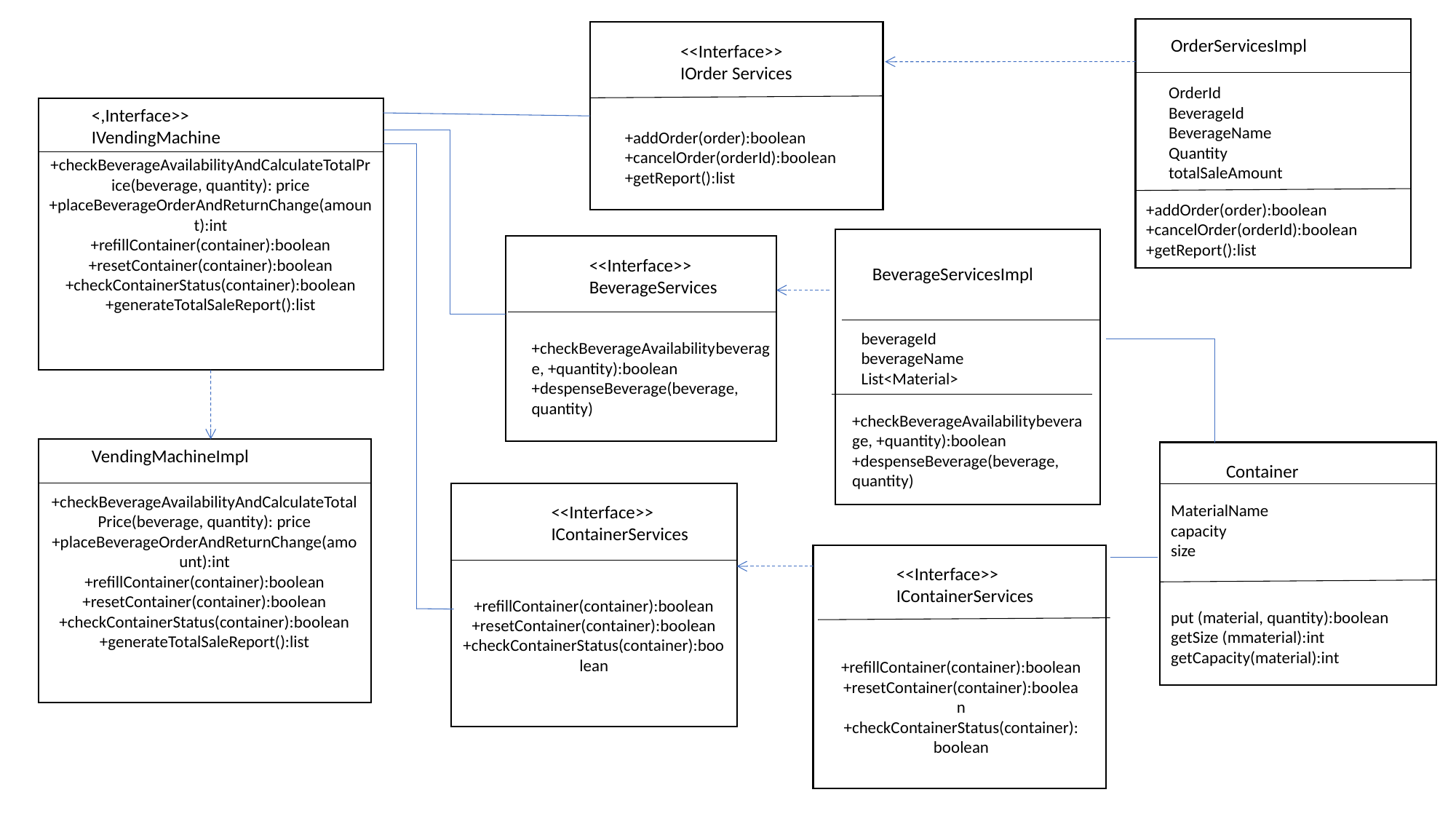

OrderServicesImpl
<<Interface>>
IOrder Services
OrderId
BeverageId
BeverageName
Quantity
totalSaleAmount

+checkBeverageAvailabilityAndCalculateTotalPrice(beverage, quantity): price
+placeBeverageOrderAndReturnChange(amount):int
+refillContainer(container):boolean
+resetContainer(container):boolean
+checkContainerStatus(container):boolean
+generateTotalSaleReport():list
<,Interface>>
IVendingMachine

+addOrder(order):boolean
+cancelOrder(orderId):boolean
+getReport():list
+addOrder(order):boolean
+cancelOrder(orderId):boolean
+getReport():list

<<Interface>>
BeverageServices
BeverageServicesImpl
beverageId
beverageName
List<Material>
+checkBeverageAvailabilitybeverage, +quantity):boolean
+despenseBeverage(beverage, quantity)
+checkBeverageAvailabilitybeverage, +quantity):boolean
+despenseBeverage(beverage, quantity)

+checkBeverageAvailabilityAndCalculateTotalPrice(beverage, quantity): price
+placeBeverageOrderAndReturnChange(amount):int
+refillContainer(container):boolean
+resetContainer(container):boolean
+checkContainerStatus(container):boolean
+generateTotalSaleReport():list
VendingMachineImpl

Container

MaterialName
capacity
size
<<Interface>>
IContainerServices

<<Interface>>
IContainerServices
+refillContainer(container):boolean
+resetContainer(container):boolean
+checkContainerStatus(container):boolean

put (material, quantity):boolean
getSize (mmaterial):int
getCapacity(material):int
+refillContainer(container):boolean
+resetContainer(container):boolean
+checkContainerStatus(container):boolean